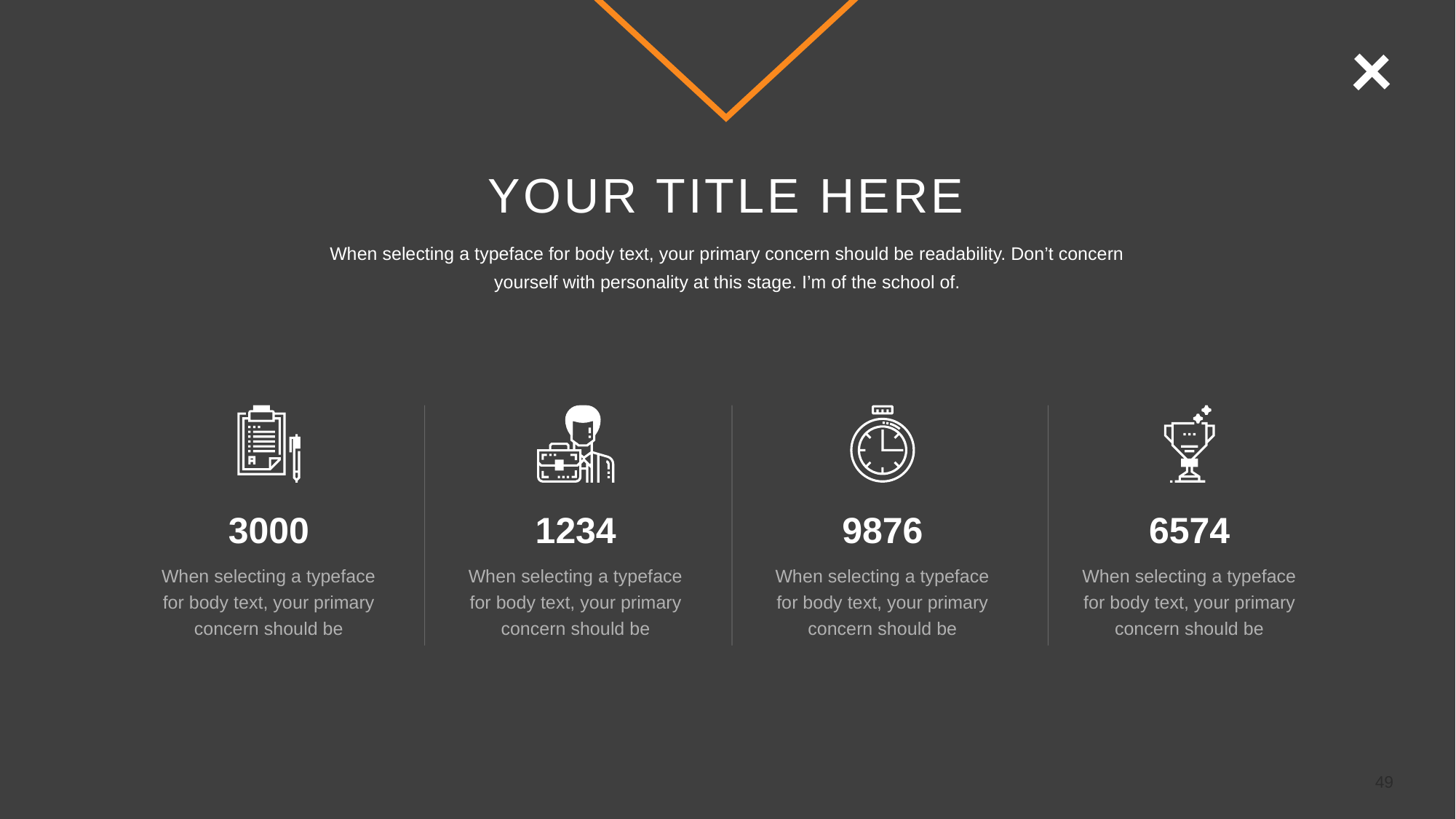

YOUR TITLE HERE
When selecting a typeface for body text, your primary concern should be readability. Don’t concern yourself with personality at this stage. I’m of the school of.

3000
1234
9876
6574
When selecting a typeface for body text, your primary concern should be
When selecting a typeface for body text, your primary concern should be
When selecting a typeface for body text, your primary concern should be
When selecting a typeface for body text, your primary concern should be